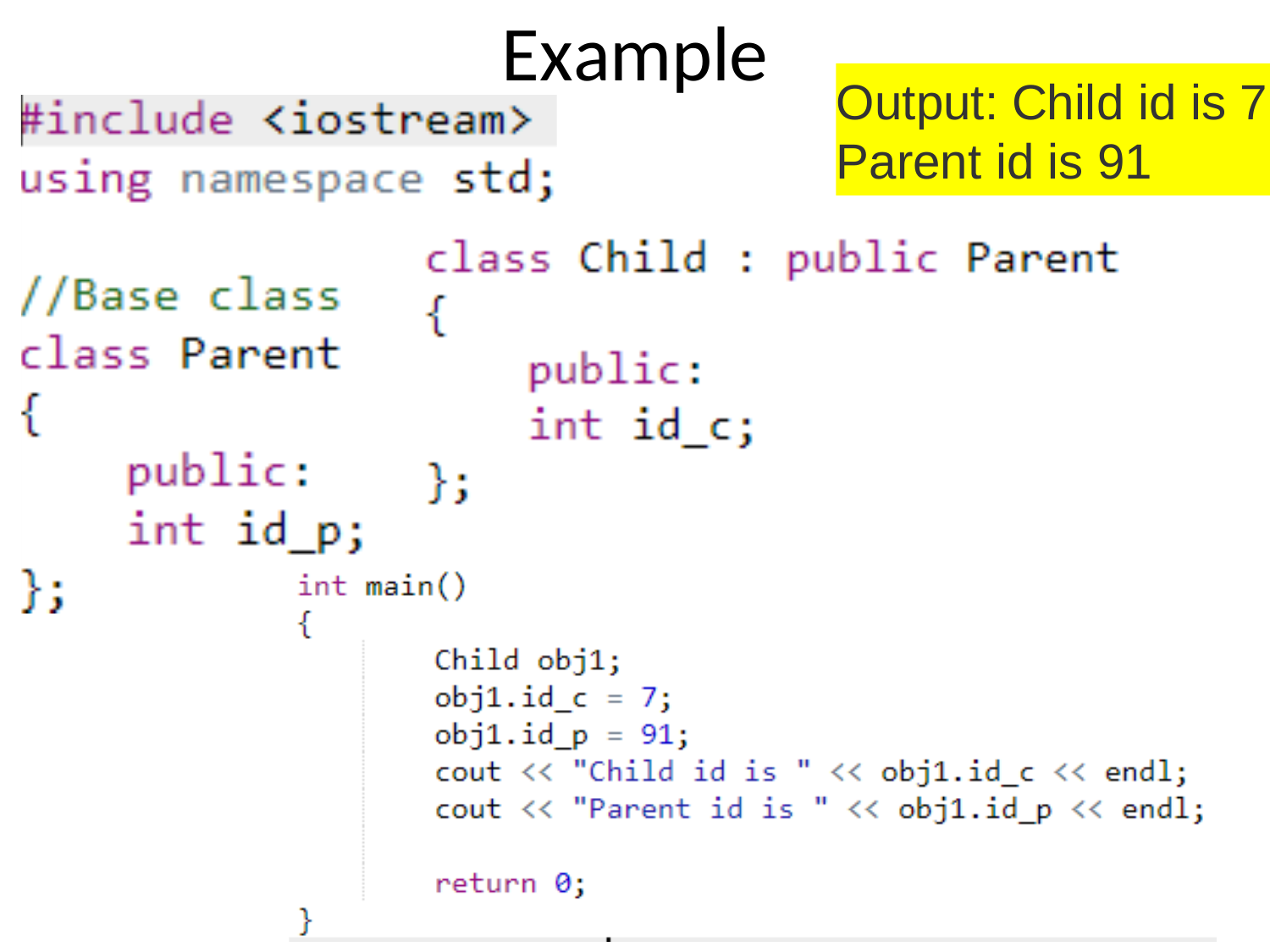

Example

Output: Child id is 7 Parent id is 91

49